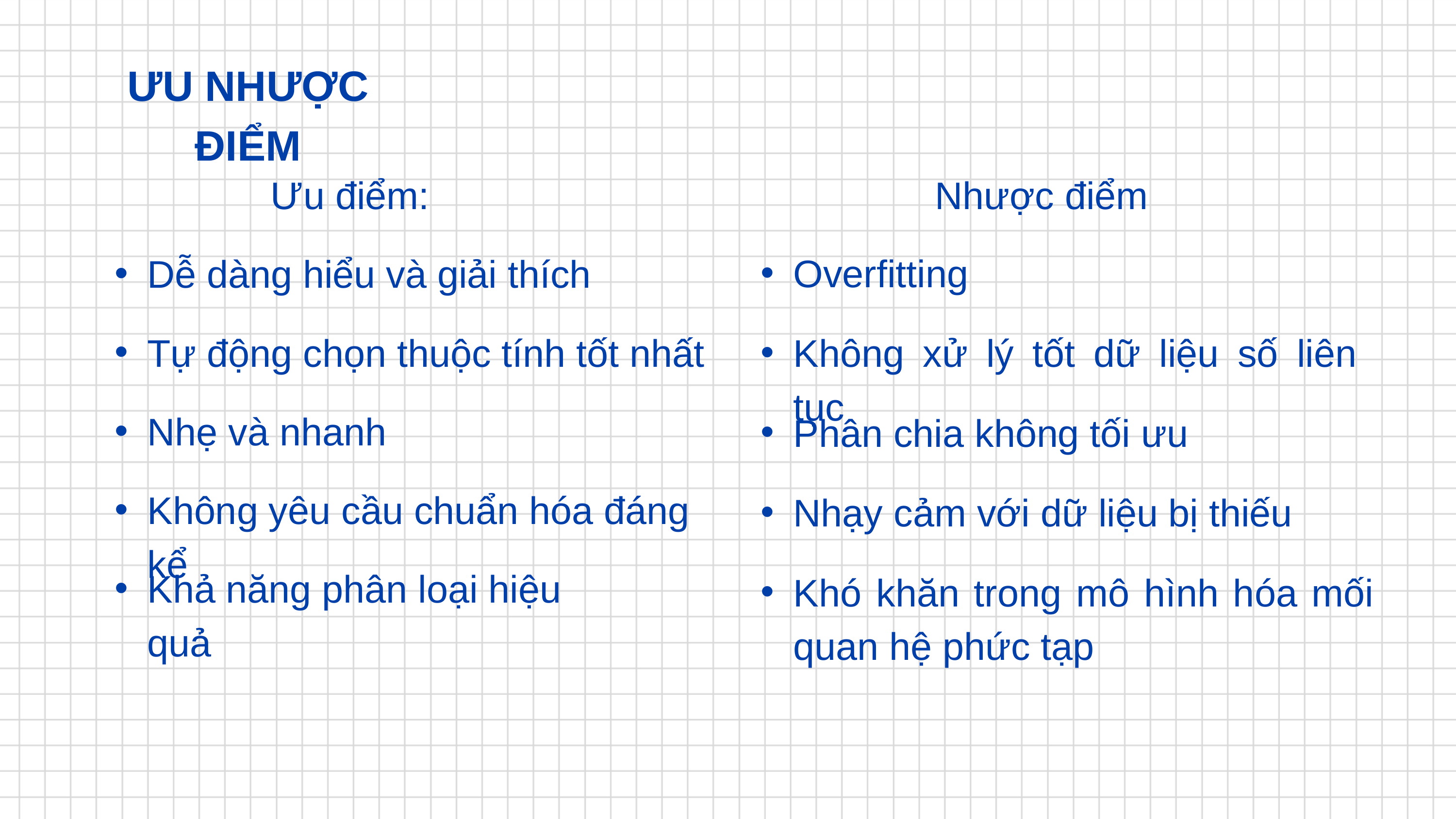

ƯU NHƯỢC ĐIỂM
Ưu điểm:
Nhược điểm
Overfitting
Dễ dàng hiểu và giải thích
Tự động chọn thuộc tính tốt nhất
Không xử lý tốt dữ liệu số liên tục
Nhẹ và nhanh
Phân chia không tối ưu
Không yêu cầu chuẩn hóa đáng kể
Nhạy cảm với dữ liệu bị thiếu
Khả năng phân loại hiệu quả
Khó khăn trong mô hình hóa mối quan hệ phức tạp